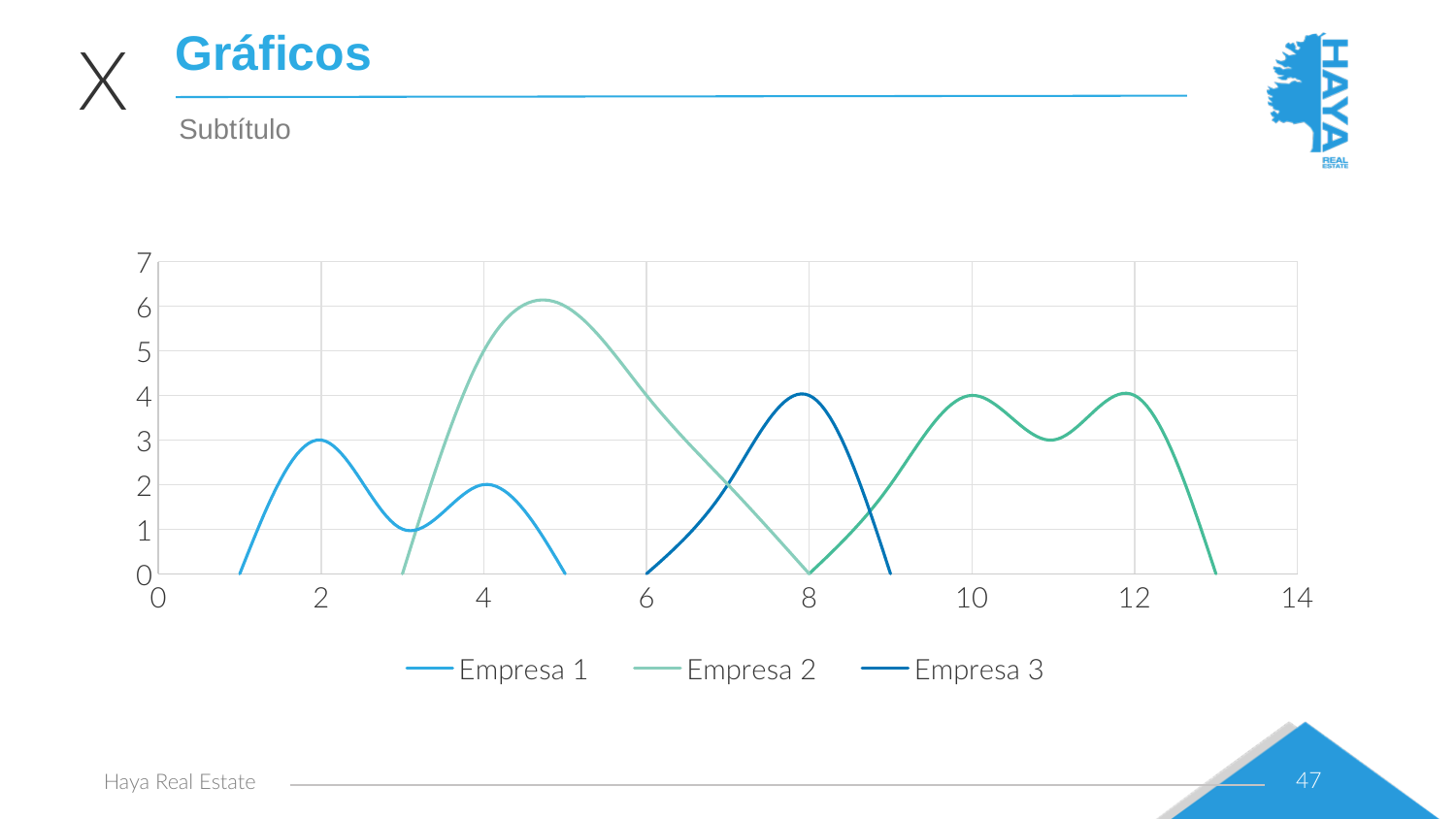

# Gráficos
X
Subtítulo

### Chart

| Category | Empresa 1 | Empresa 2 | Empresa 3 | Empresa 4 |
|---|---|---|---|---|